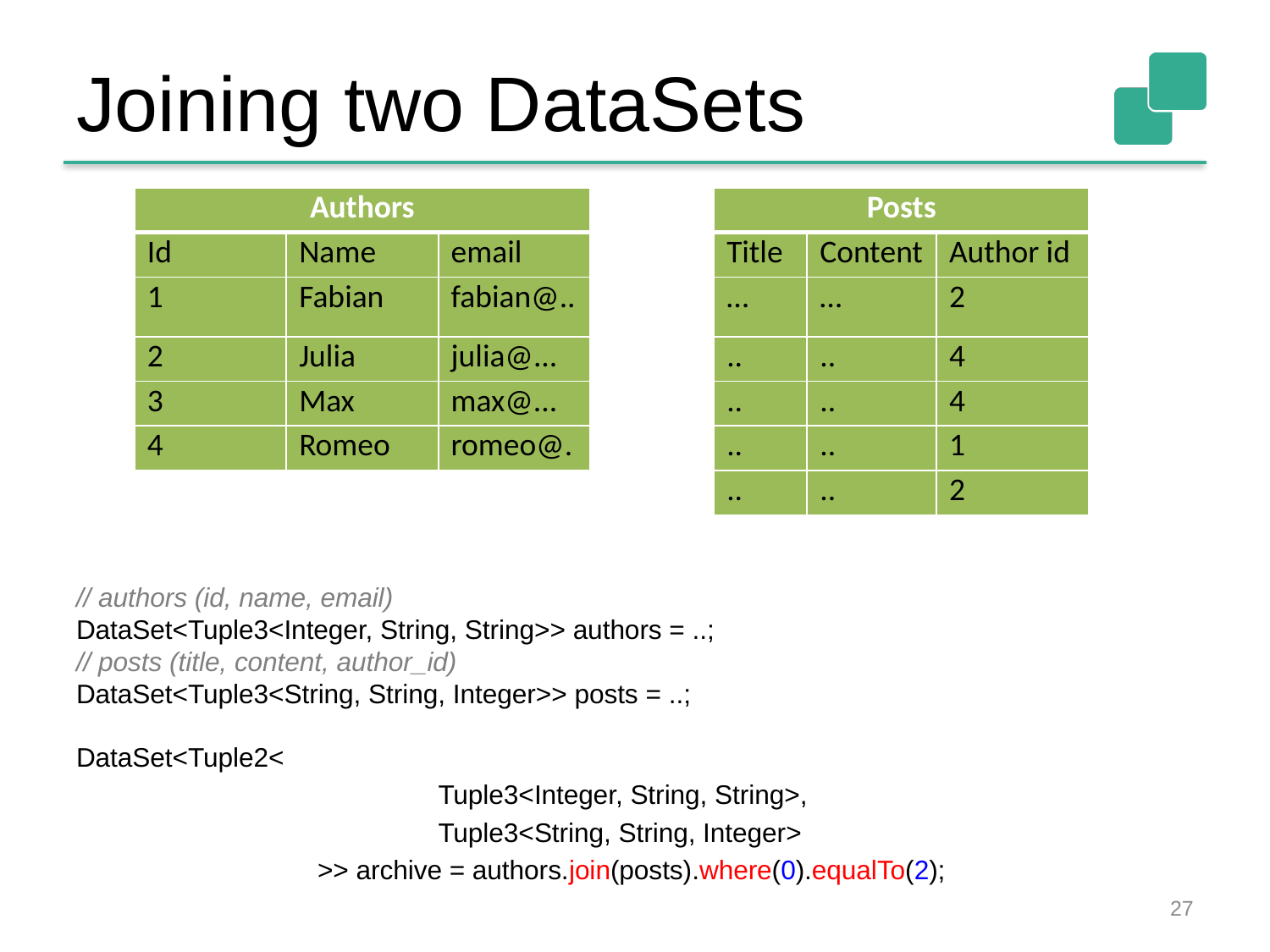

# Joining two DataSets
| Authors |  |  |
| --- | --- | --- |
| Id | Name | email |
| 1 | Fabian | fabian@.. |
| 2 | Julia | julia@... |
| 3 | Max | max@... |
| 4 | Romeo | romeo@. |
| Posts |  |  |
| --- | --- | --- |
| Title | Content | Author id |
| … | … | 2 |
| .. | .. | 4 |
| .. | .. | 4 |
| .. | .. | 1 |
| .. | .. | 2 |

// authors (id, name, email)
DataSet<Tuple3<Integer, String, String>> authors = ..;
// posts (title, content, author_id)
DataSet<Tuple3<String, String, Integer>> posts = ..;
DataSet<Tuple2<
			Tuple3<Integer, String, String>,
			Tuple3<String, String, Integer>
		>> archive = authors.join(posts).where(0).equalTo(2);

27